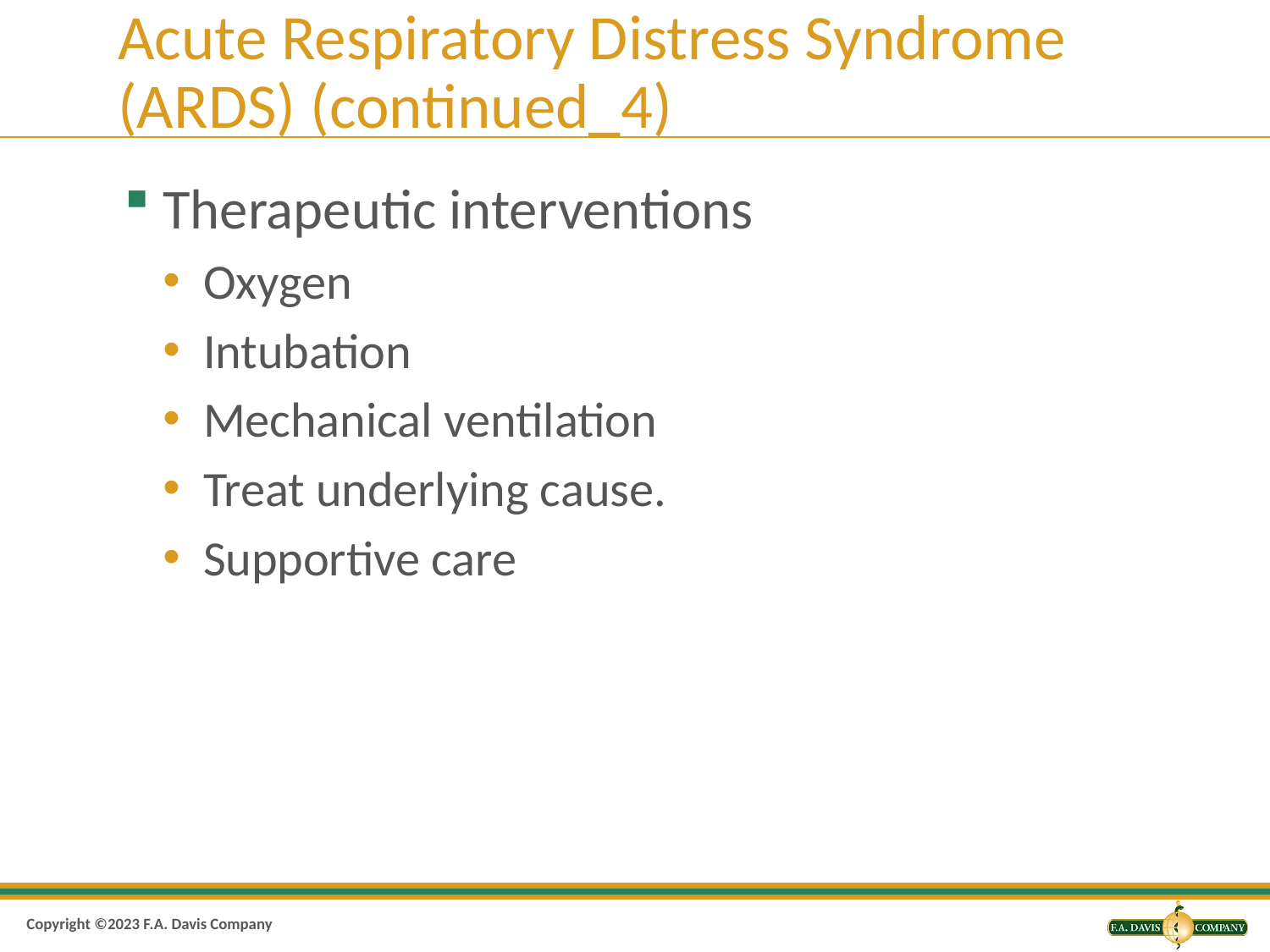

# Acute Respiratory Distress Syndrome (ARDS) (continued_4)
Therapeutic interventions
Oxygen
Intubation
Mechanical ventilation
Treat underlying cause.
Supportive care